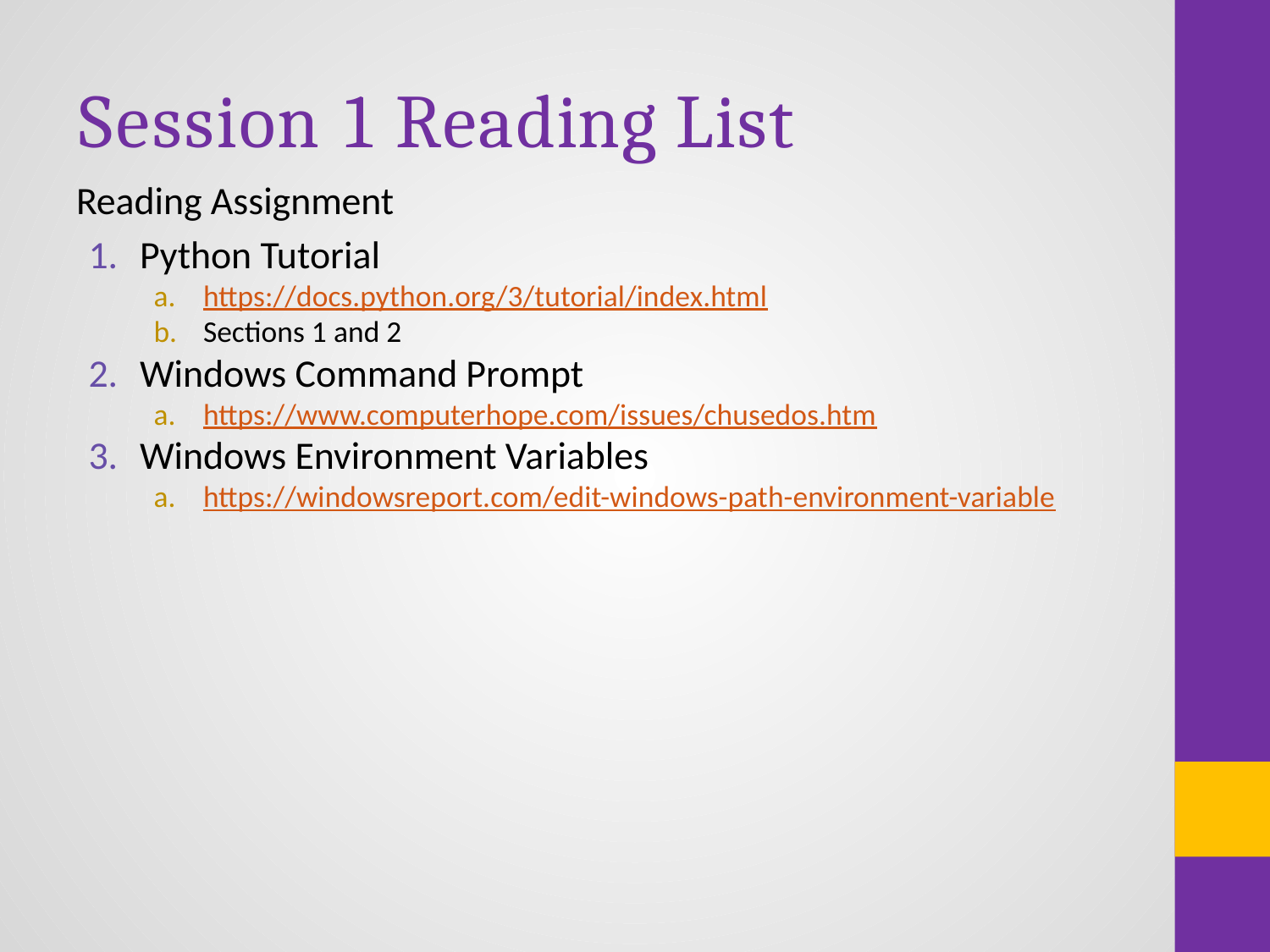

# Session 1 Reading List
Reading Assignment
Python Tutorial
https://docs.python.org/3/tutorial/index.html
Sections 1 and 2
Windows Command Prompt
https://www.computerhope.com/issues/chusedos.htm
Windows Environment Variables
https://windowsreport.com/edit-windows-path-environment-variable